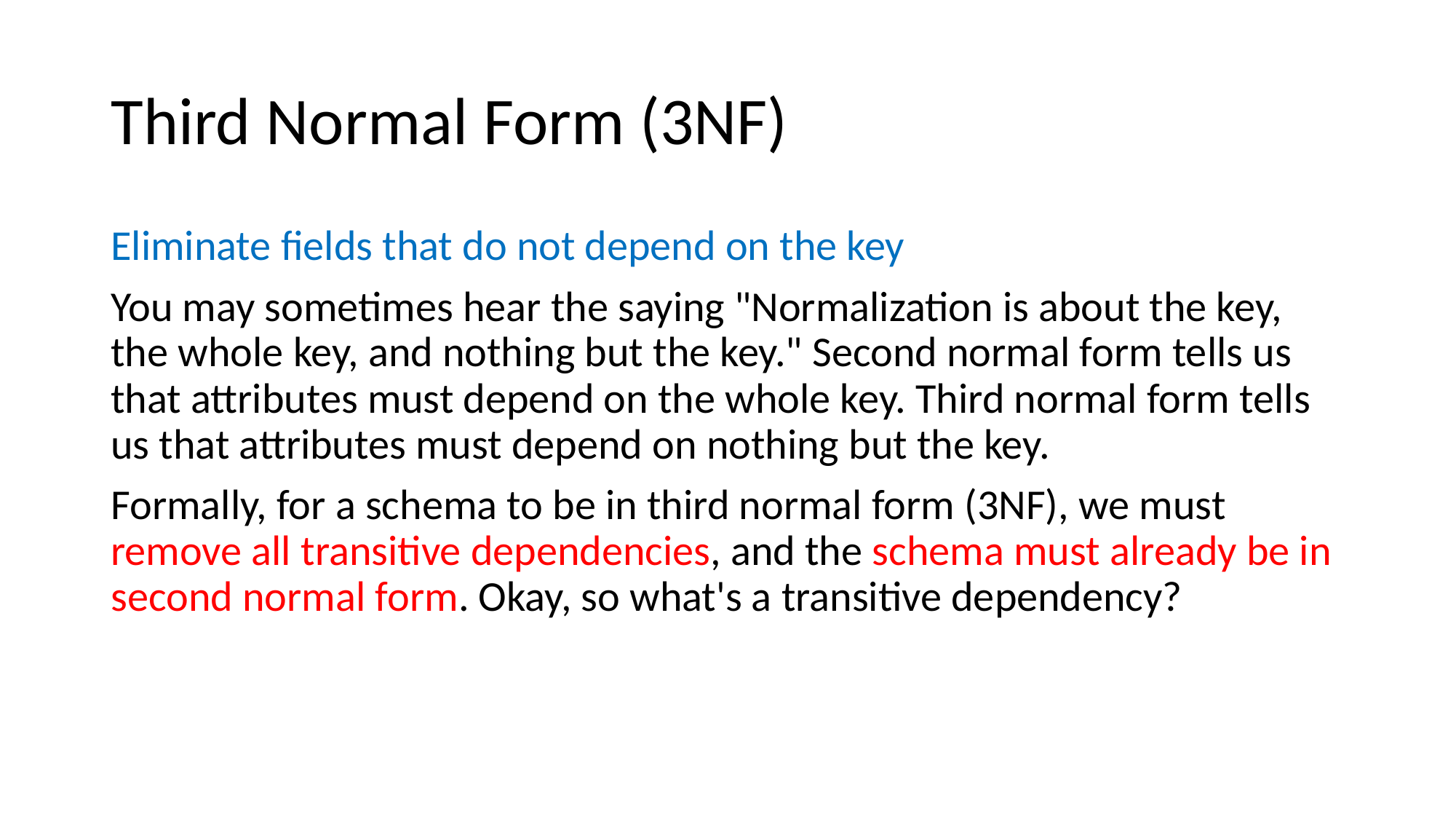

# Third Normal Form (3NF)
Eliminate fields that do not depend on the key
You may sometimes hear the saying "Normalization is about the key, the whole key, and nothing but the key." Second normal form tells us that attributes must depend on the whole key. Third normal form tells us that attributes must depend on nothing but the key.
Formally, for a schema to be in third normal form (3NF), we must remove all transitive dependencies, and the schema must already be in second normal form. Okay, so what's a transitive dependency?